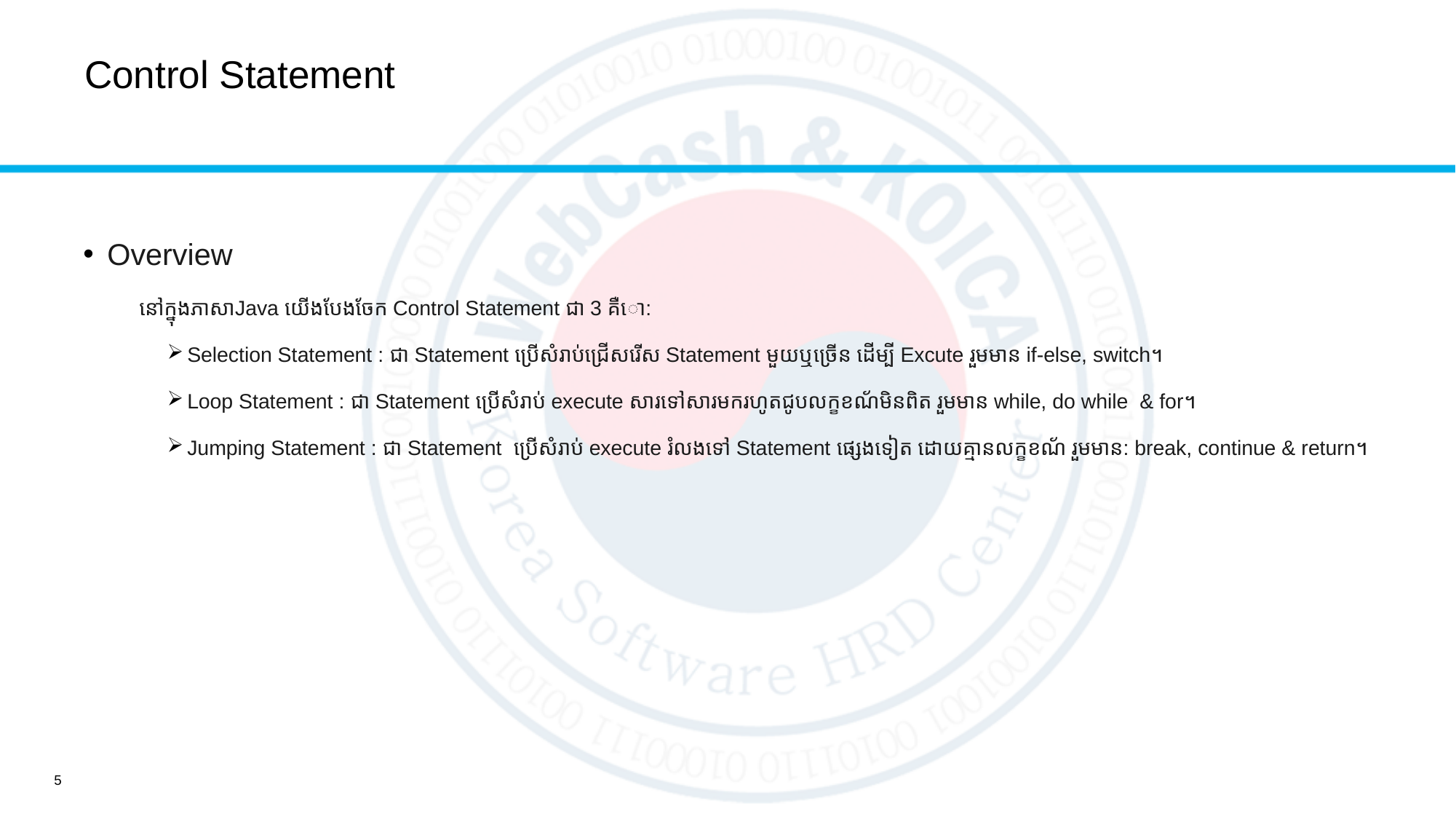

# Control Statement
Overview
នៅក្នុងភាសាJava​ យើងបែងចែក Control Statement ជា​ 3​ គឺោ:
Selection Statement : ជា Statement ប្រើសំរាប់ជ្រើសរើស Statement មួយ​ឬច្រើន ដើម្បី Excute រួមមាន if-else, switch។
Loop Statement : ជា​ Statement​ ប្រើសំរាប់ execute សារទៅសារមករហូតជូបលក្ខខណ័មិនពិត រួមមាន while, do while  & for។
Jumping Statement : ជា​ Statement  ប្រើសំរាប់ execute​ រំលងទៅ Statement ផ្សេងទៀត ដោយគ្មានលក្ខខណ័​ រួមមាន: ​break, continue & return។
5